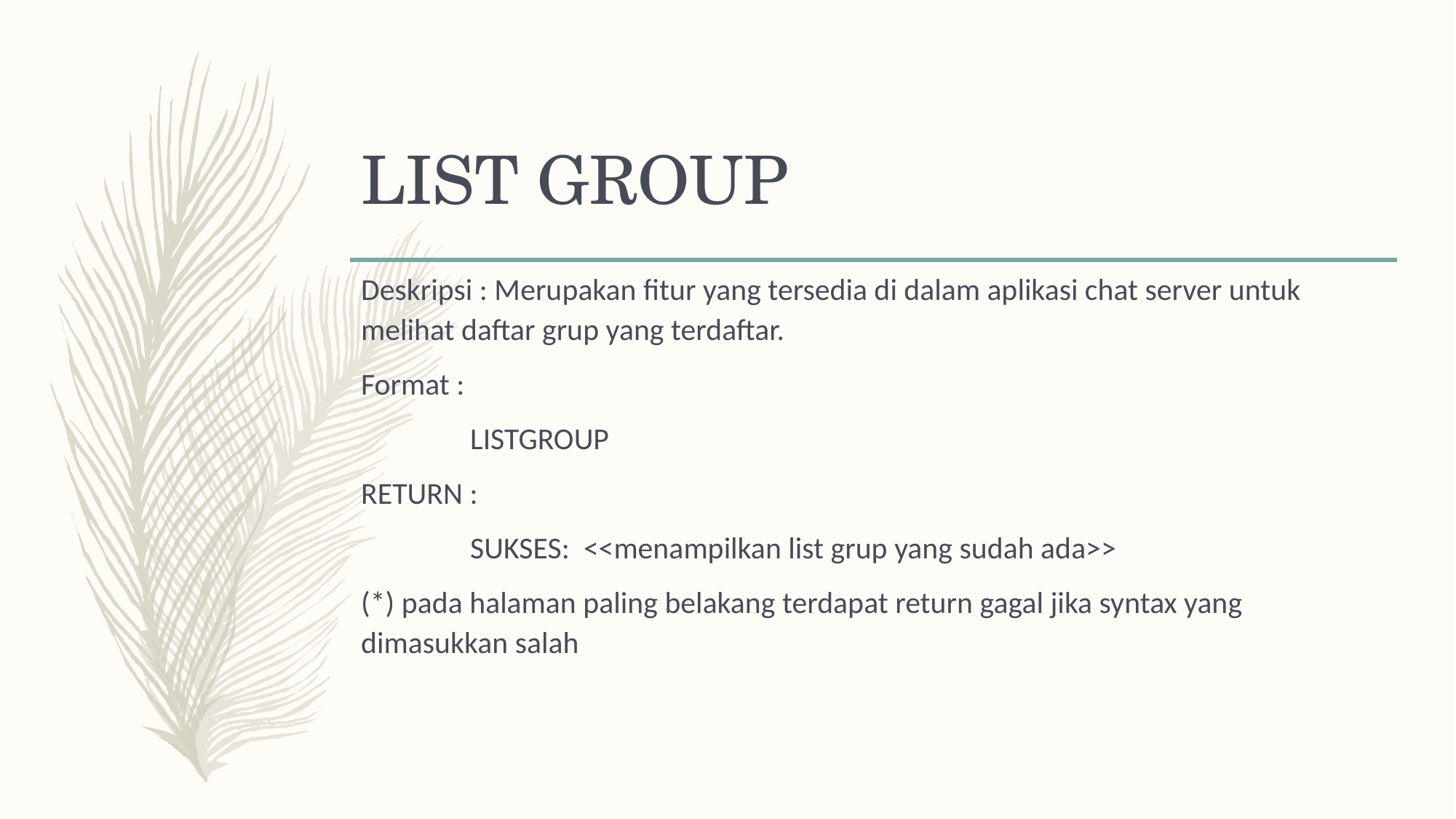

# LIST GROUP
Deskripsi : Merupakan fitur yang tersedia di dalam aplikasi chat server untuk melihat daftar grup yang terdaftar.
Format :
	LISTGROUP
RETURN :
	SUKSES:  <<menampilkan list grup yang sudah ada>>
(*) pada halaman paling belakang terdapat return gagal jika syntax yang dimasukkan salah